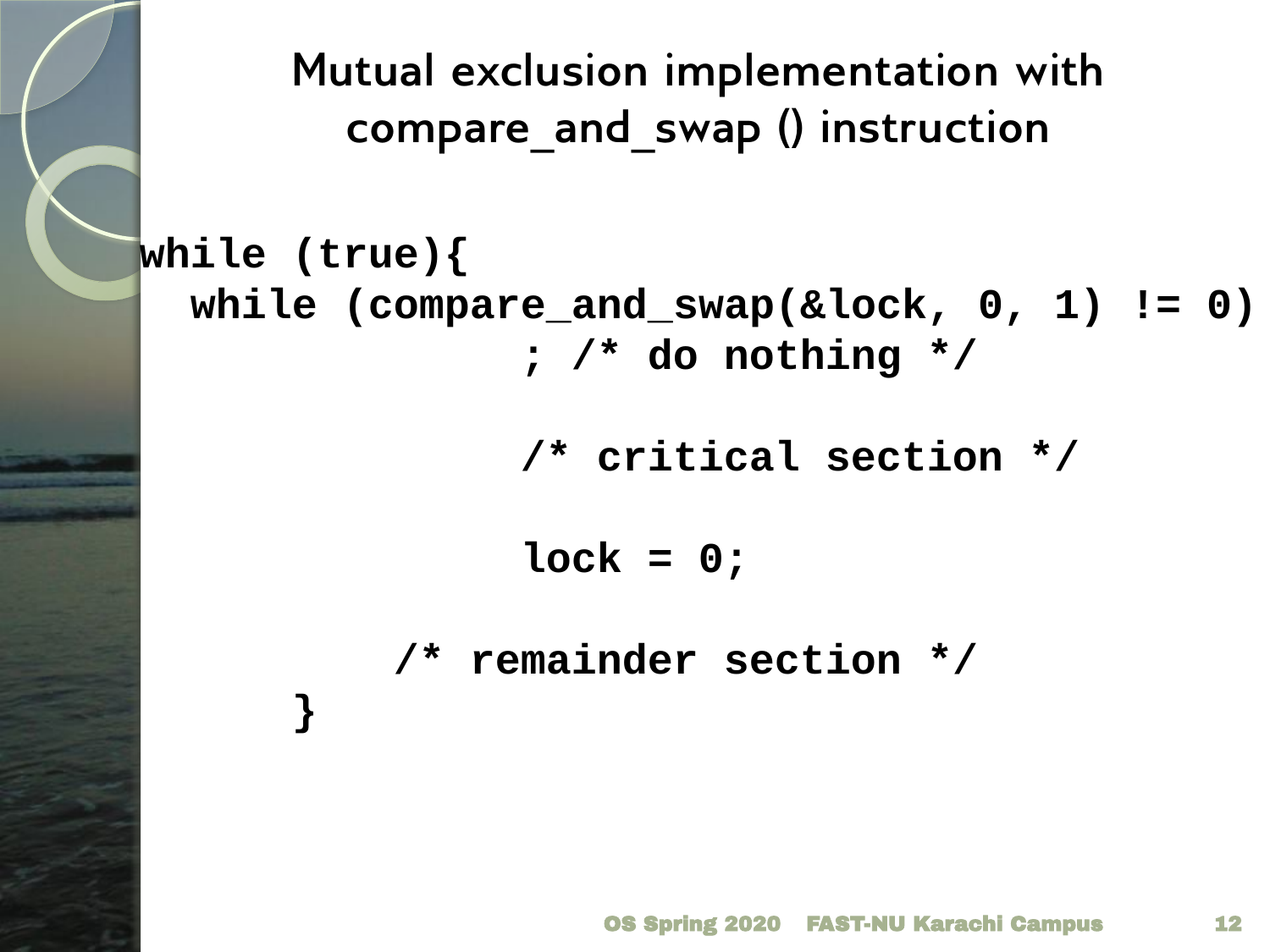

Mutual exclusion implementation with compare_and_swap () instruction
while (true){
  while (compare_and_swap(&lock, 0, 1) != 0)
            	; /* do nothing */
       		/* critical section */
       		lock = 0;
          /* remainder section */
      }
OS Spring 2020
FAST-NU Karachi Campus
12